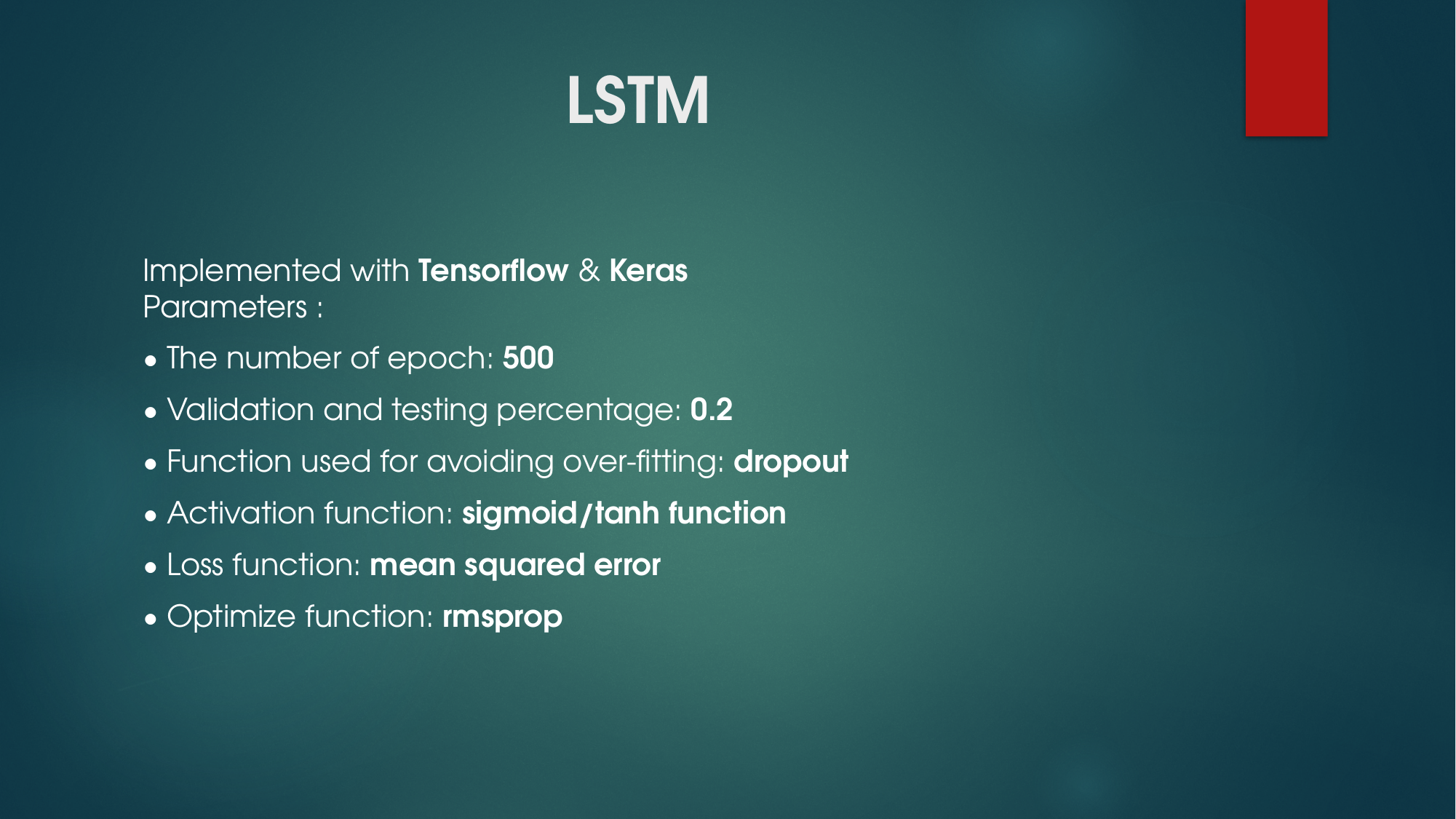

# LSTM
Implemented with Tensorflow & Keras
Parameters :
• The number of epoch: 500
• Validation and testing percentage: 0.2
• Function used for avoiding over-fitting: dropout
• Activation function: sigmoid/tanh function
• Loss function: mean squared error
• Optimize function: rmsprop